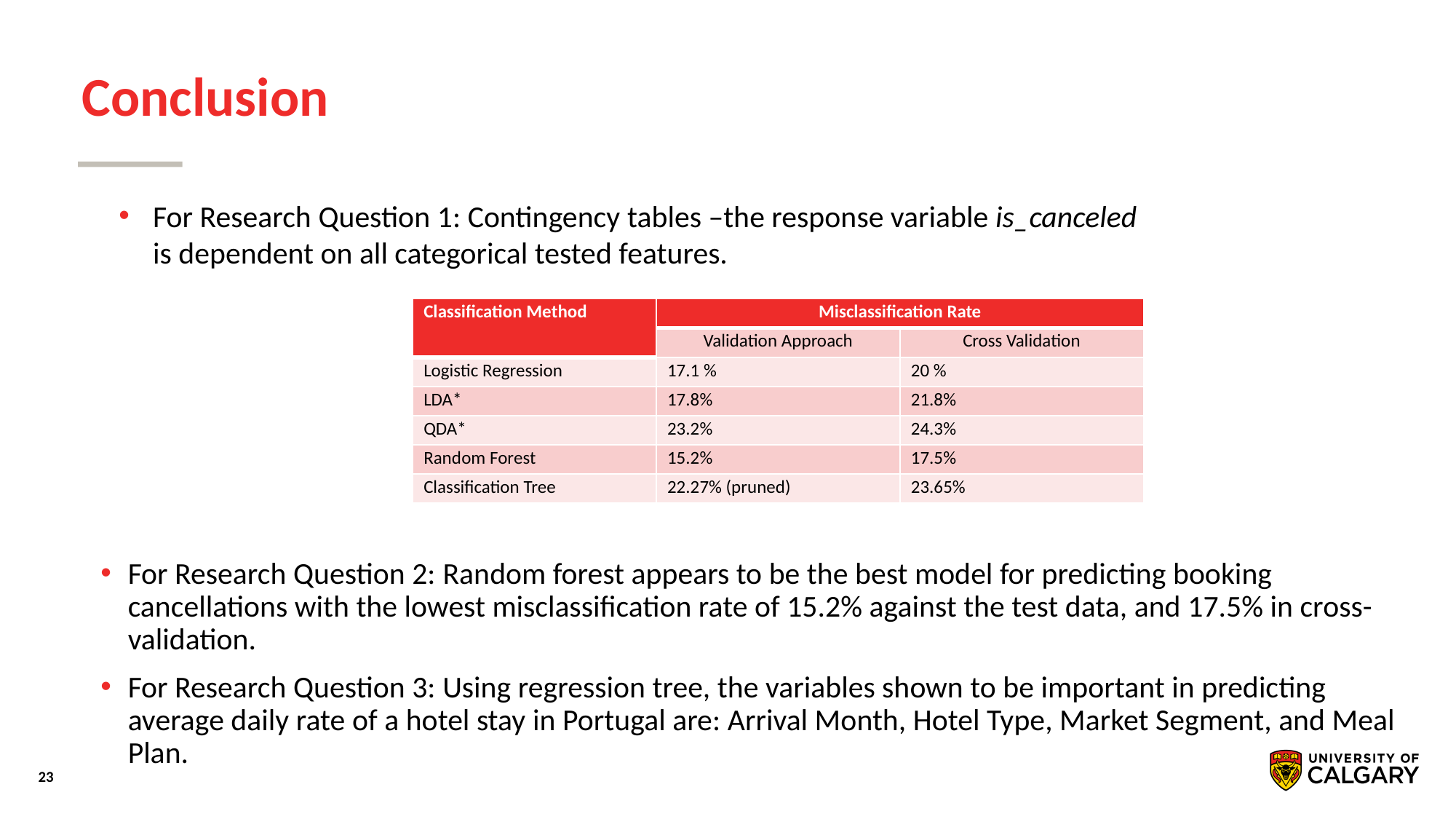

# Conclusion

For Research Question 1: Contingency tables –the response variable is_canceled is dependent on all categorical tested features.

| Classification Method​ | Misclassification Rate​ |  |
| --- | --- | --- |
|  | Validation Approach​ | Cross Validation​ |
| Logistic Regression​ | 17.1 %​ | 20 %​ |
| LDA\*​ | 17.8%​ | 21.8%​ |
| QDA\*​ | 23.2%​ | 24.3%​ |
| Random Forest​ | 15.2%​ | 17.5%​ |
| Classification Tree​ | 22.27% (pruned)​ | 23.65%​ |

For Research Question 2: Random forest appears to be the best model for predicting booking cancellations with the lowest misclassification rate of 15.2% against the test data, and 17.5% in cross-validation.
For Research Question 3: Using regression tree, the variables shown to be important in predicting average daily rate of a hotel stay in Portugal are: Arrival Month, Hotel Type, Market Segment, and Meal Plan.